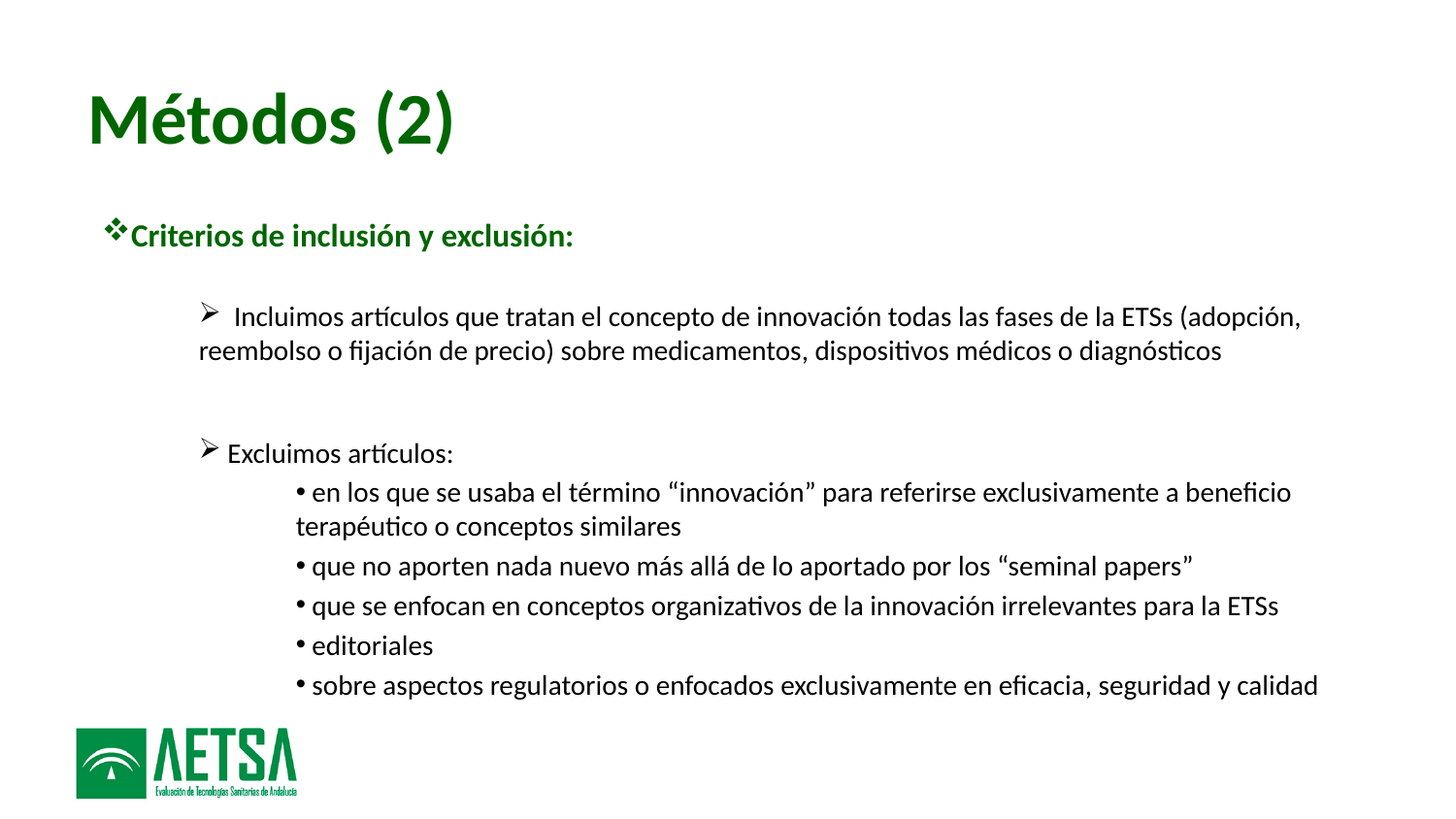

# Métodos (2)
Criterios de inclusión y exclusión:

  Incluimos artículos que tratan el concepto de innovación todas las fases de la ETSs (adopción, reembolso o fijación de precio) sobre medicamentos, dispositivos médicos o diagnósticos

 Excluimos artículos:
 en los que se usaba el término “innovación” para referirse exclusivamente a beneficio terapéutico o conceptos similares
 que no aporten nada nuevo más allá de lo aportado por los “seminal papers”
 que se enfocan en conceptos organizativos de la innovación irrelevantes para la ETSs
 editoriales
 sobre aspectos regulatorios o enfocados exclusivamente en eficacia, seguridad y calidad